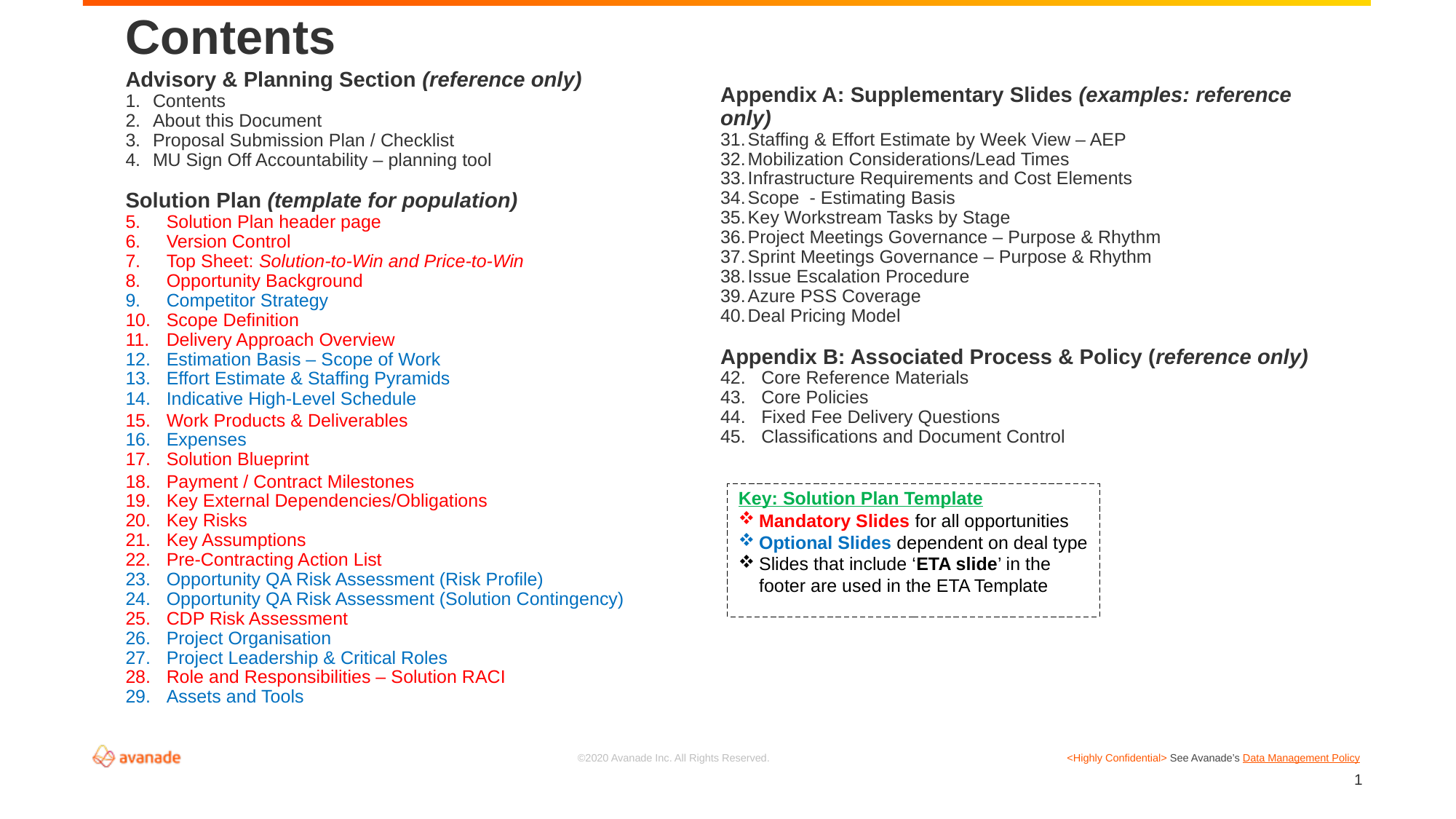

# Contents
Advisory & Planning Section (reference only)
Contents
About this Document
Proposal Submission Plan / Checklist
MU Sign Off Accountability – planning tool

Solution Plan (template for population)
Solution Plan header page
Version Control
Top Sheet: Solution-to-Win and Price-to-Win
Opportunity Background
Competitor Strategy
Scope Definition
Delivery Approach Overview
Estimation Basis – Scope of Work
Effort Estimate & Staffing Pyramids
Indicative High-Level Schedule
Work Products & Deliverables
Expenses
Solution Blueprint
Payment / Contract Milestones
Key External Dependencies/Obligations
Key Risks
Key Assumptions
Pre-Contracting Action List
Opportunity QA Risk Assessment (Risk Profile)
Opportunity QA Risk Assessment (Solution Contingency)
CDP Risk Assessment
Project Organisation
Project Leadership & Critical Roles
Role and Responsibilities – Solution RACI
Assets and Tools

Appendix A: Supplementary Slides (examples: reference only)
Staffing & Effort Estimate by Week View – AEP
Mobilization Considerations/Lead Times
Infrastructure Requirements and Cost Elements
Scope  - Estimating Basis
Key Workstream Tasks by Stage
Project Meetings Governance – Purpose & Rhythm
Sprint Meetings Governance – Purpose & Rhythm
Issue Escalation Procedure
Azure PSS Coverage
Deal Pricing Model

Appendix B: Associated Process & Policy (reference only)
Core Reference Materials
Core Policies
Fixed Fee Delivery Questions
Classifications and Document Control

Key: Solution Plan Template
Mandatory Slides for all opportunities
Optional Slides dependent on deal type
Slides that include ‘ETA slide’ in the footer are used in the ETA Template

1